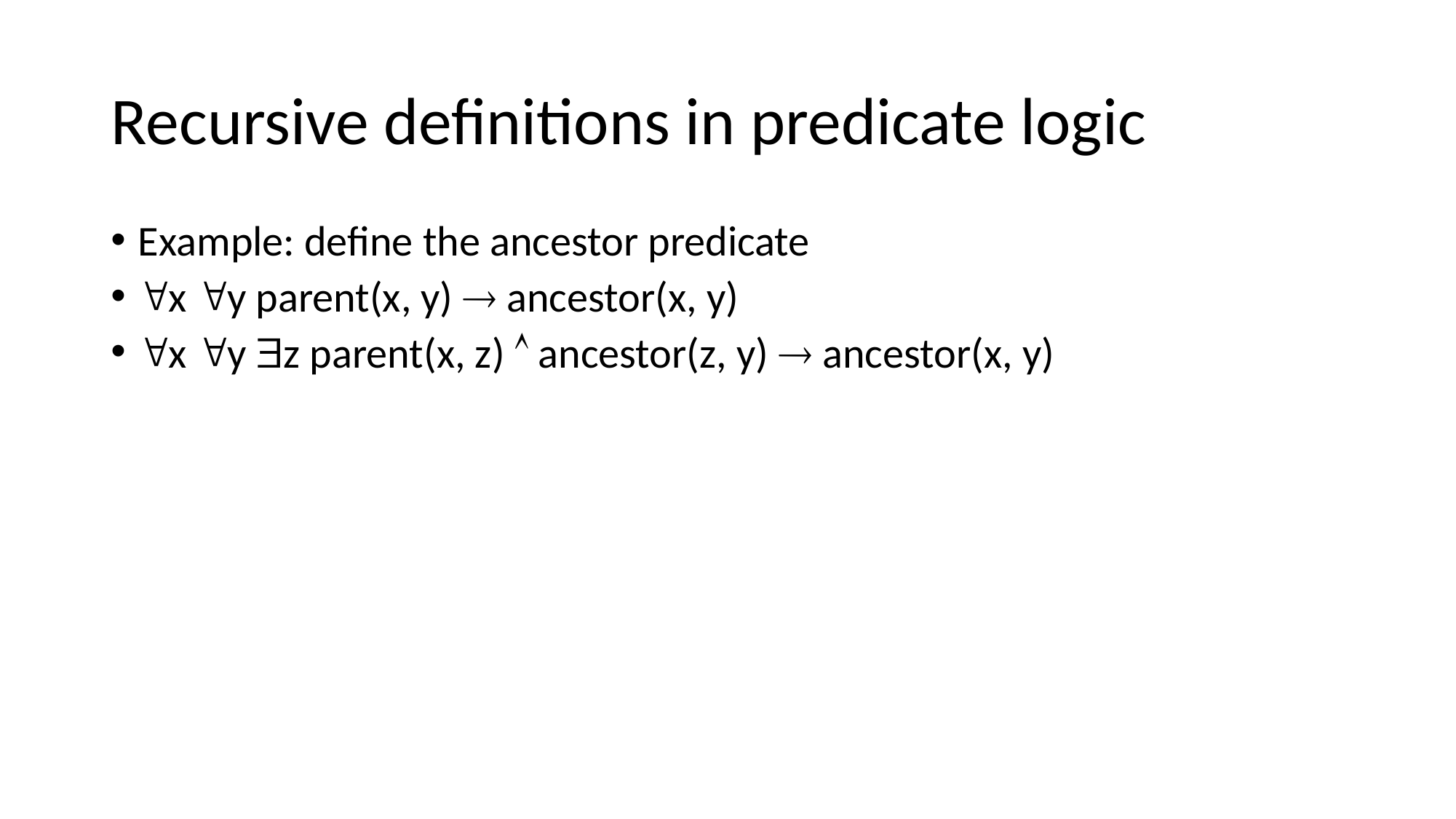

# Recursive definitions in predicate logic
Example: define the ancestor predicate
∀x ∀y parent(x, y) → ancestor(x, y)
∀x ∀y ∃z parent(x, z) ∧ ancestor(z, y) → ancestor(x, y)